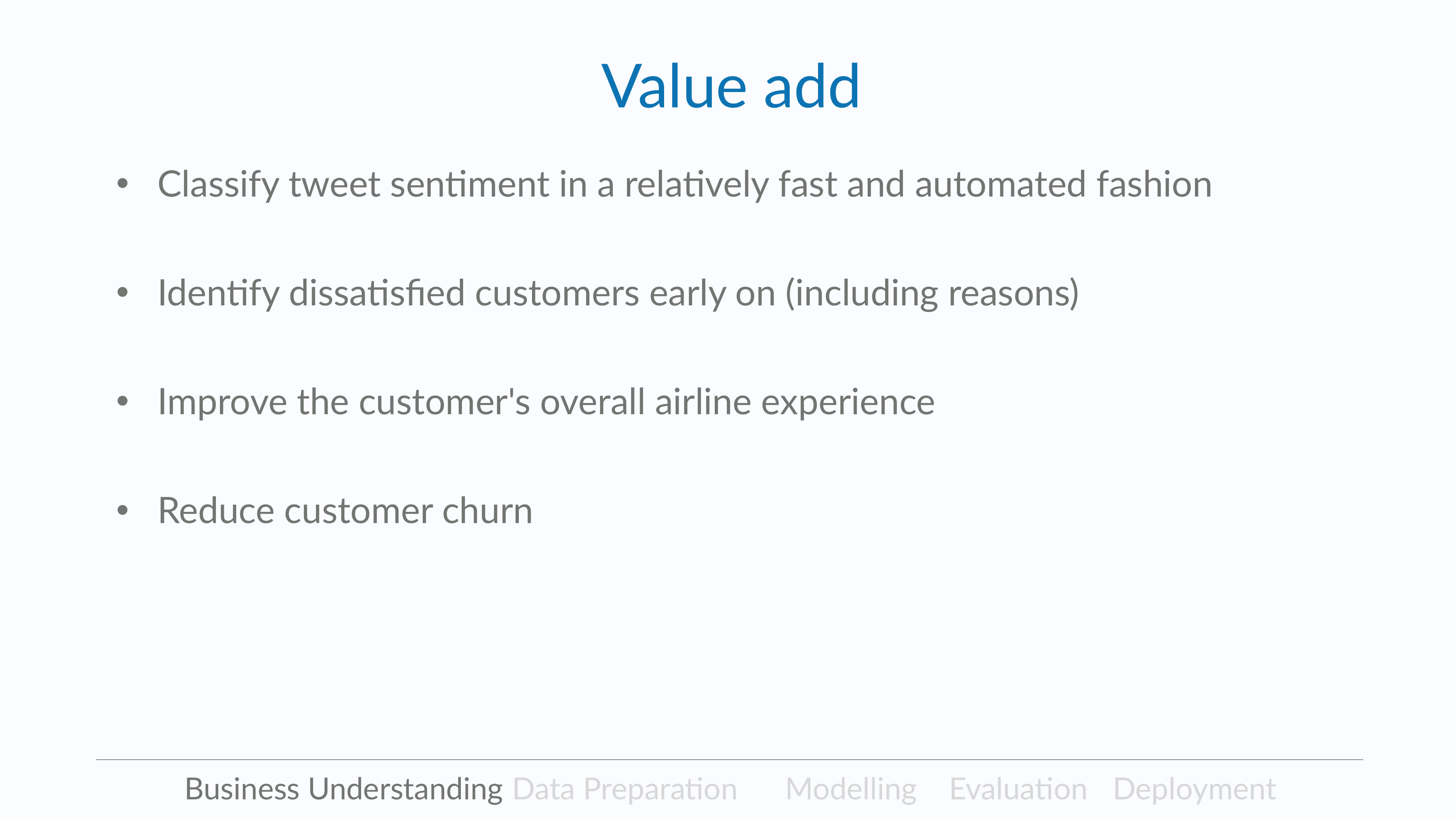

Value add
Classify tweet sentiment in a relatively fast and automated fashion

Identify dissatisfied customers early on (including reasons)

Improve the customer's overall airline experience

Reduce customer churn
Business Understanding	Data Preparation	Modelling	Evaluation	Deployment